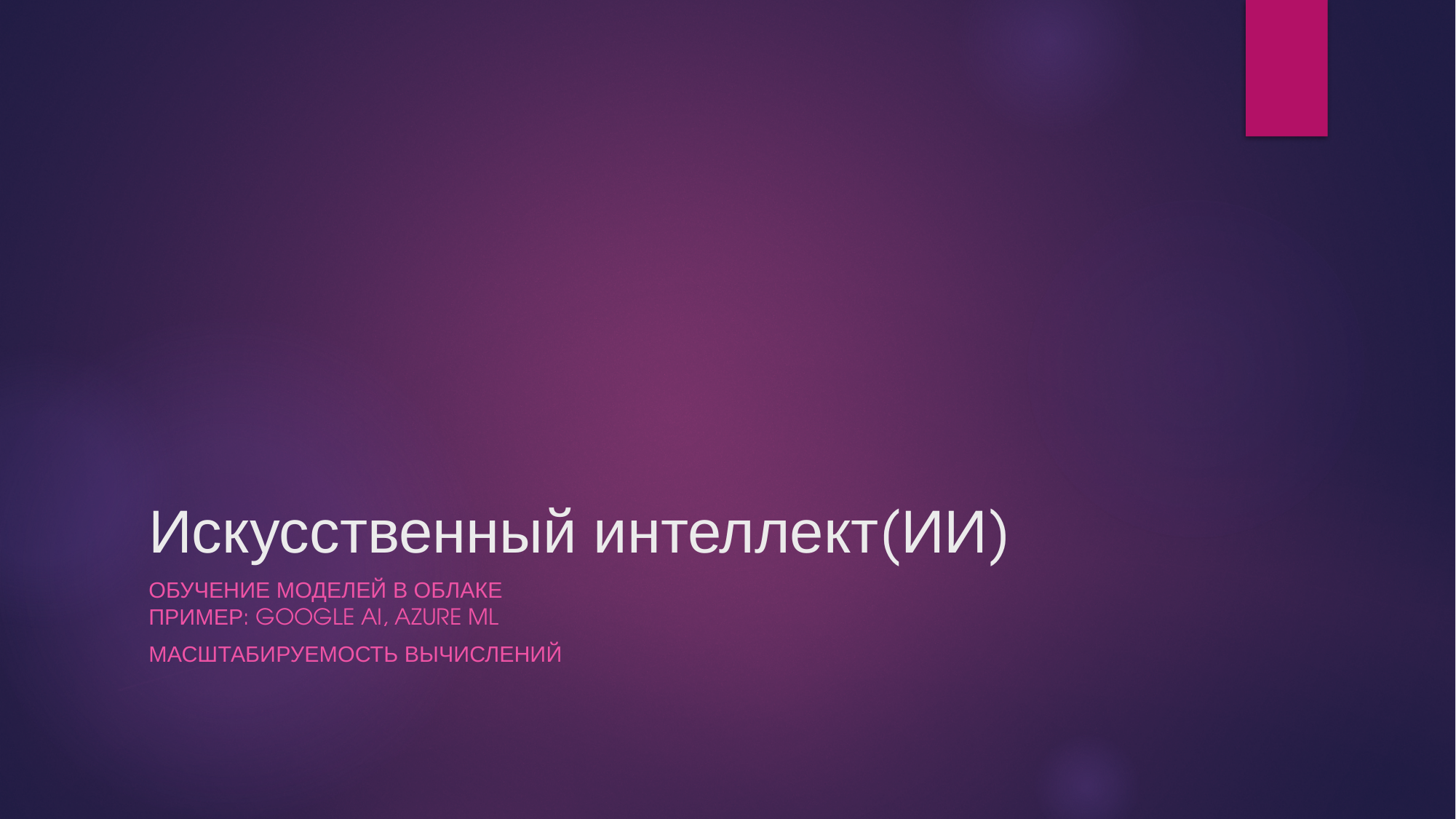

# Искусственный интеллект(ИИ)
Обучение моделей в облаке
Пример: Google AI, Azure ML
Масштабируемость вычислений